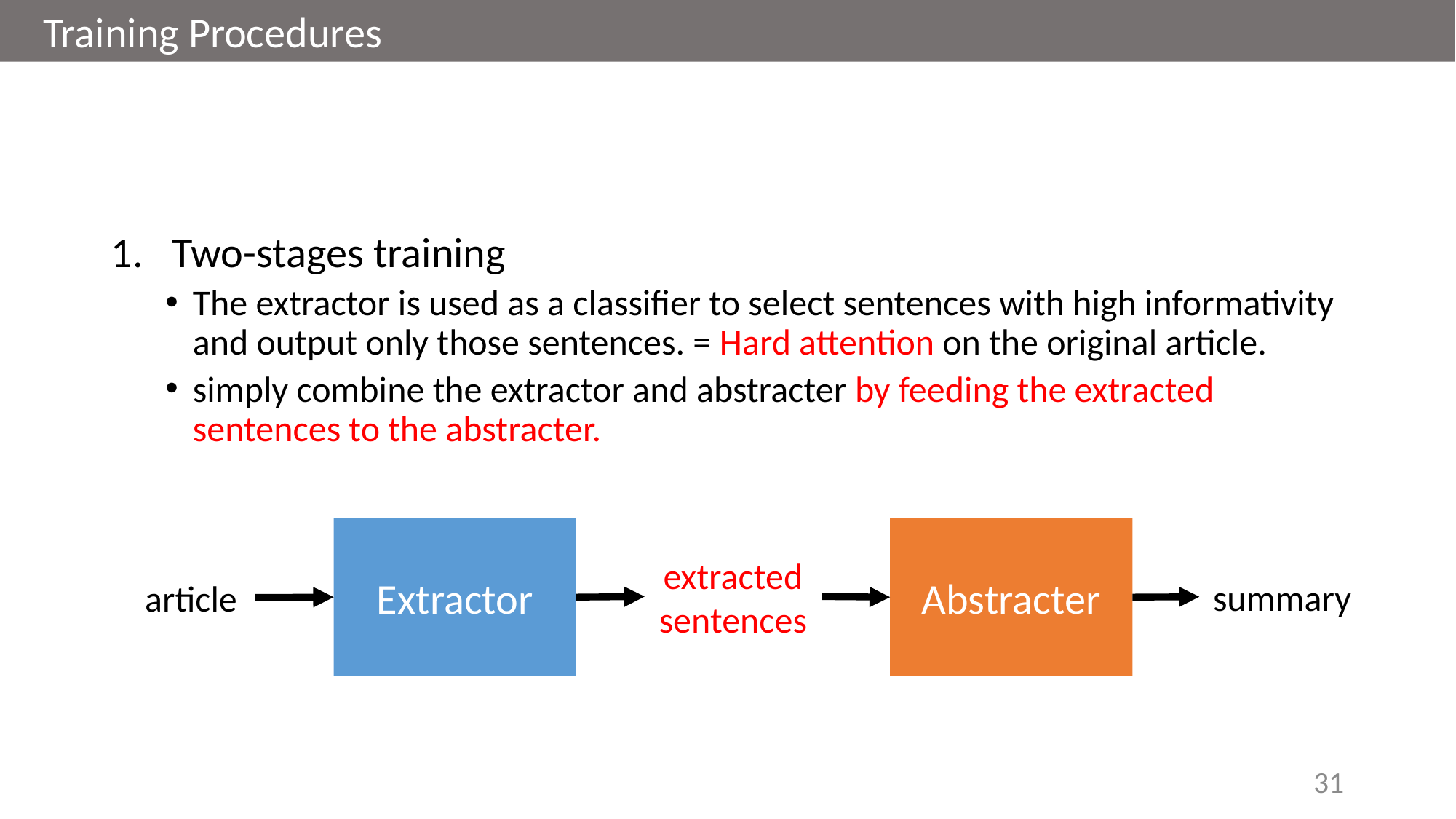

Training Procedures
Two-stages training
The extractor is used as a classiﬁer to select sentences with high informativity and output only those sentences. = Hard attention on the original article.
simply combine the extractor and abstracter by feeding the extracted sentences to the abstracter.

Extractor
Abstracter
extracted sentences
summary
article
31